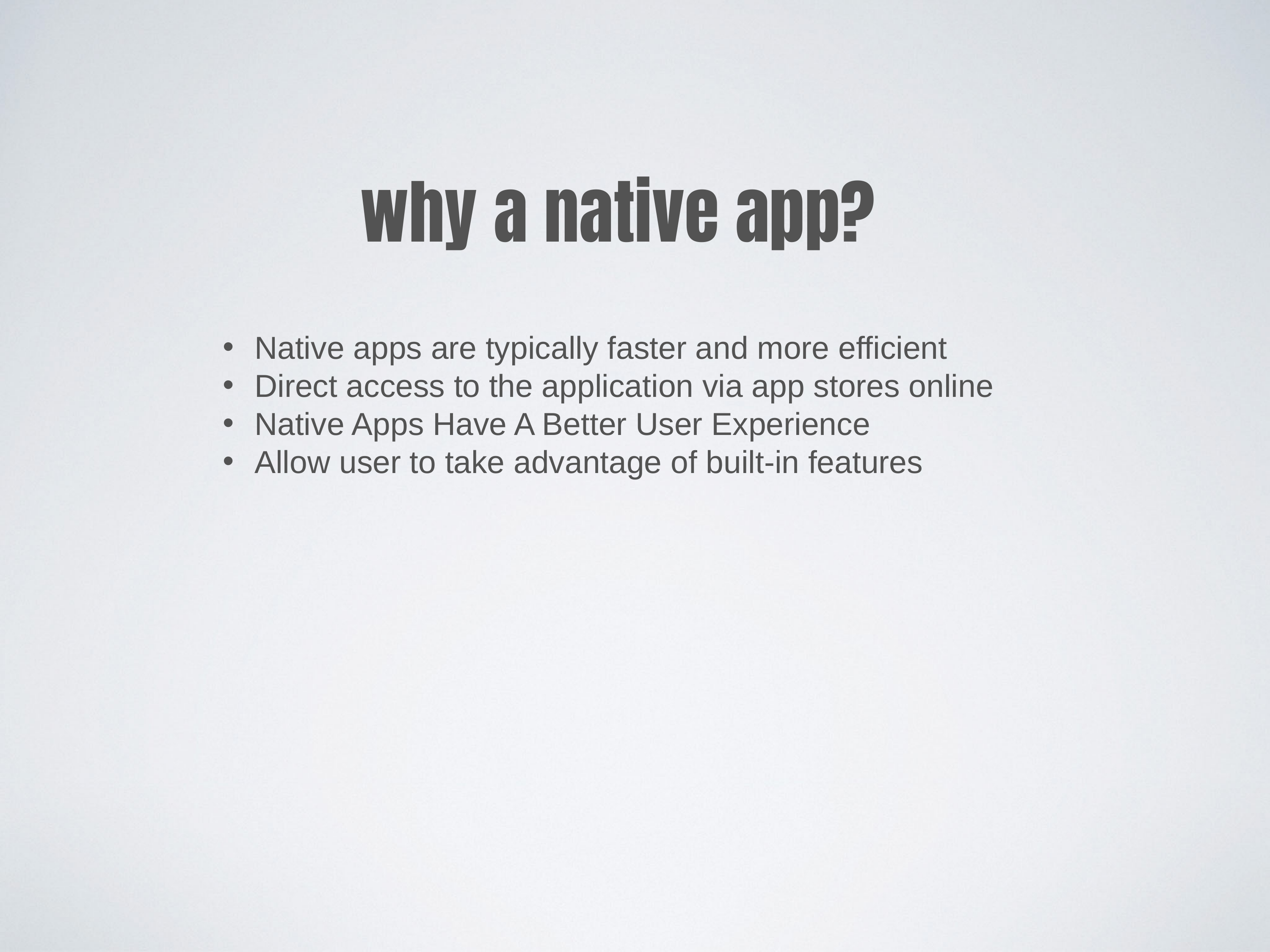

why a native app?
Native apps are typically faster and more efficient
Direct access to the application via app stores online
Native Apps Have A Better User Experience
Allow user to take advantage of built-in features